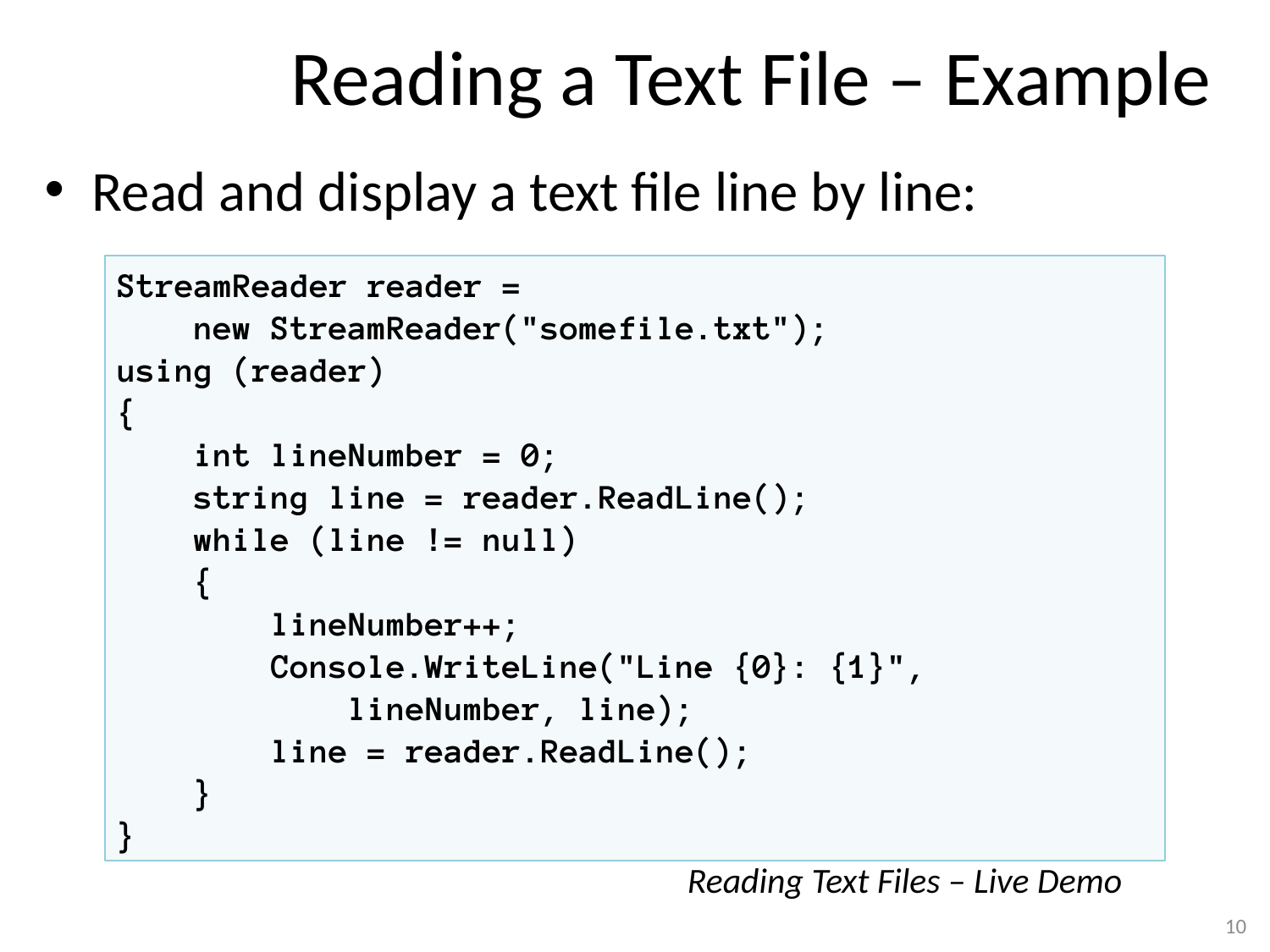

# Reading a Text File – Example
Read and display a text file line by line:
StreamReader reader =
    new StreamReader("somefile.txt");
using (reader)
{
    int lineNumber = 0;
    string line = reader.ReadLine();
    while (line != null)
    {
        lineNumber++;
        Console.WriteLine("Line {0}: {1}",
            lineNumber, line);
        line = reader.ReadLine();
    }
}
Reading Text Files – Live Demo
10